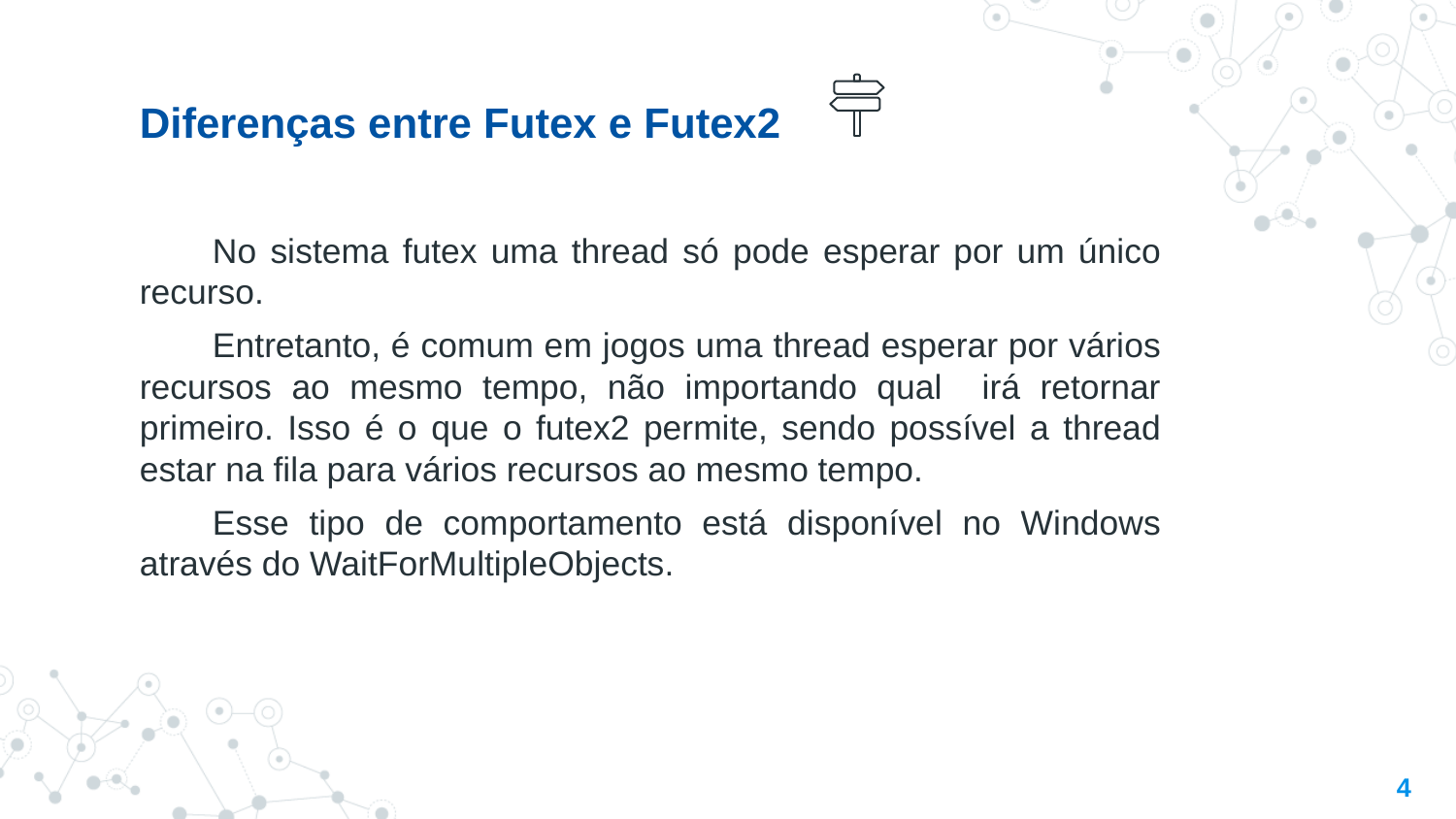

# Diferenças entre Futex e Futex2

No sistema futex uma thread só pode esperar por um único recurso.
Entretanto, é comum em jogos uma thread esperar por vários recursos ao mesmo tempo, não importando qual  irá retornar primeiro. Isso é o que o futex2 permite, sendo possível a thread estar na fila para vários recursos ao mesmo tempo.
Esse tipo de comportamento está disponível no Windows através do WaitForMultipleObjects.
4